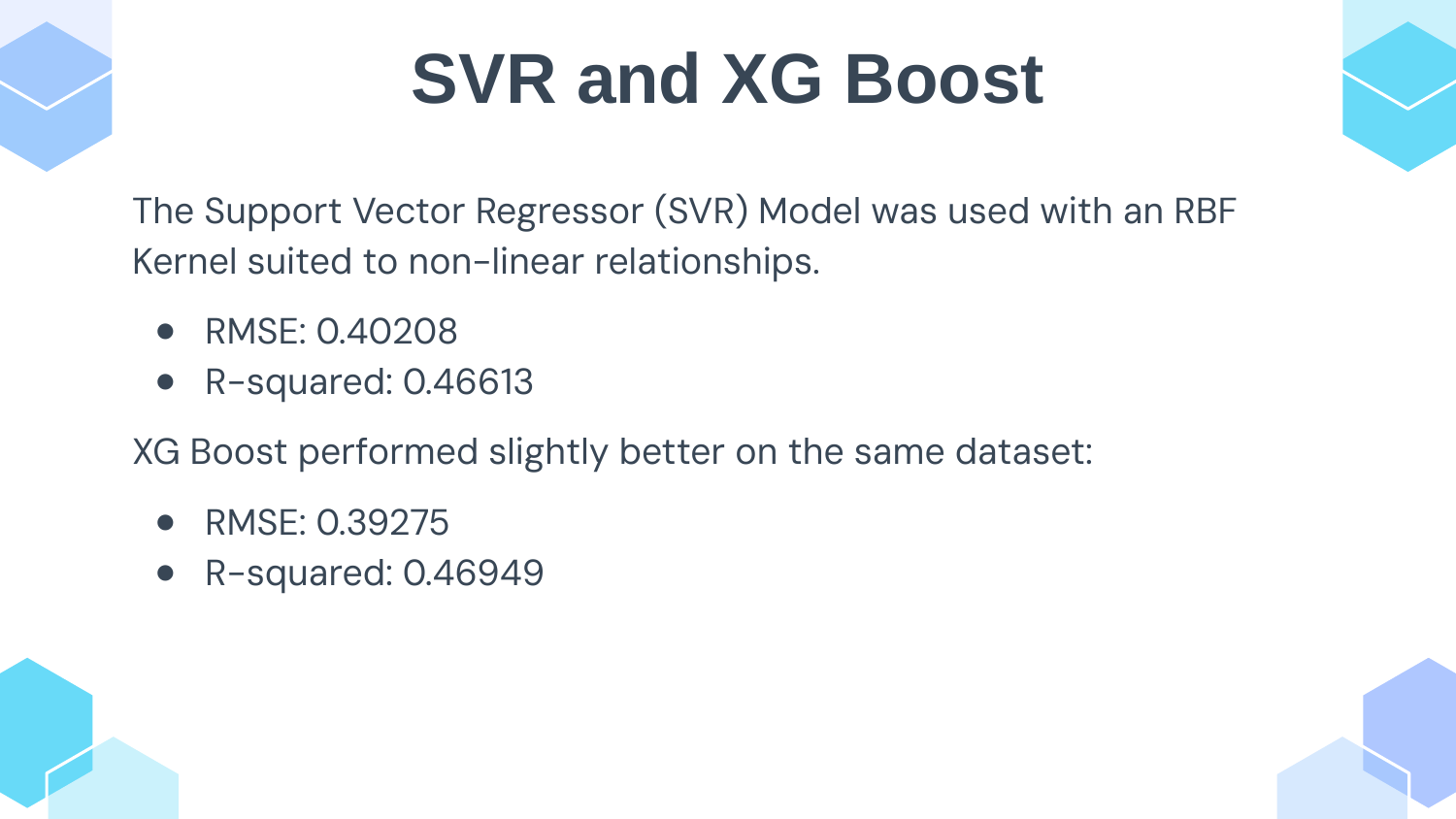

# SVR and XG Boost
The Support Vector Regressor (SVR) Model was used with an RBF Kernel suited to non-linear relationships.
RMSE: 0.40208
R-squared: 0.46613
XG Boost performed slightly better on the same dataset:
RMSE: 0.39275
R-squared: 0.46949